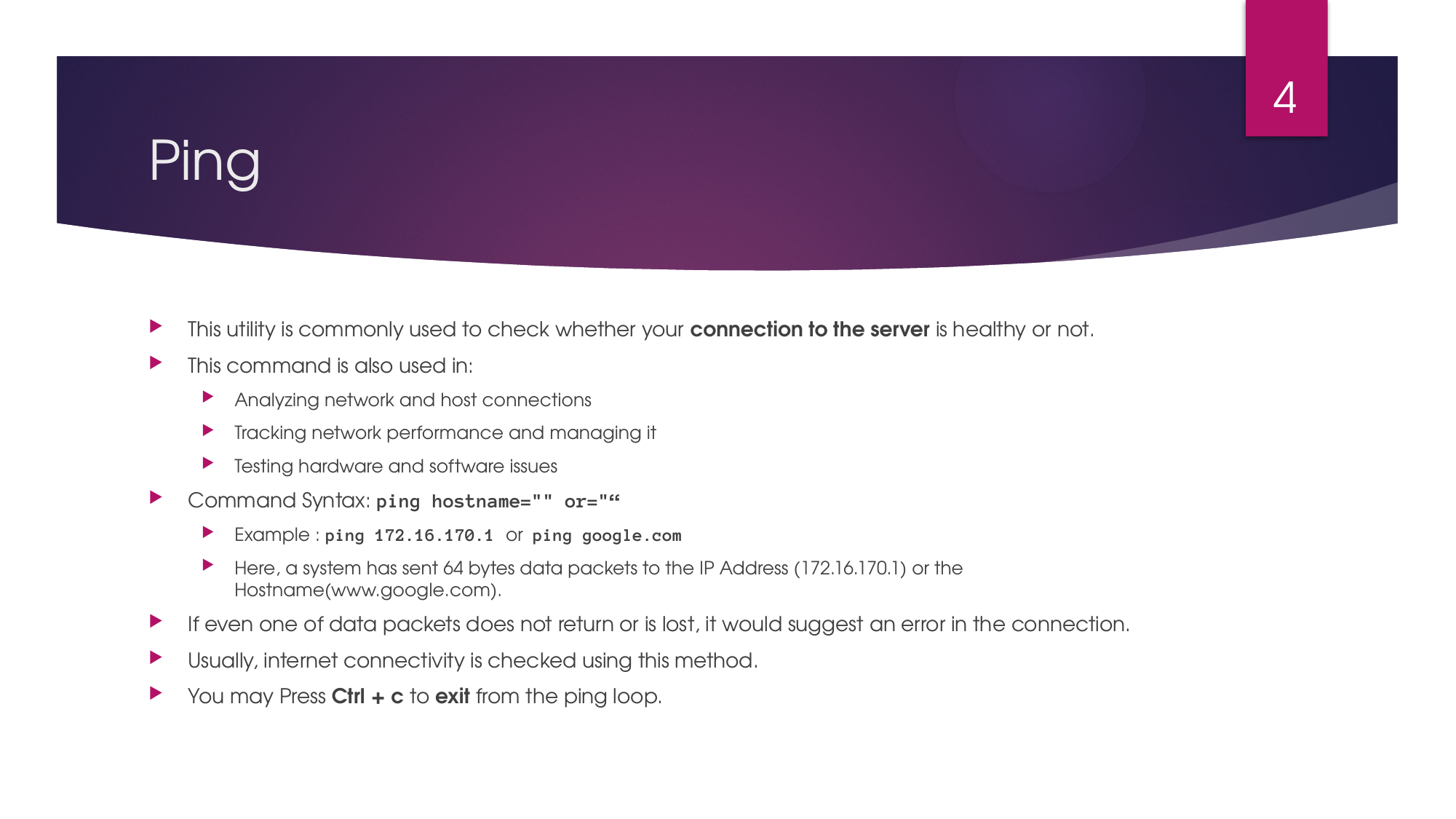

4
# Ping
This utility is commonly used to check whether your connection to the server is healthy or not.
This command is also used in:
Analyzing network and host connections
Tracking network performance and managing it
Testing hardware and software issues
Command Syntax: ping hostname="" or="“
Example : ping 172.16.170.1 or ping google.com
Here, a system has sent 64 bytes data packets to the IP Address (172.16.170.1) or the Hostname(www.google.com).
If even one of data packets does not return or is lost, it would suggest an error in the connection.
Usually, internet connectivity is checked using this method.
You may Press Ctrl + c to exit from the ping loop.